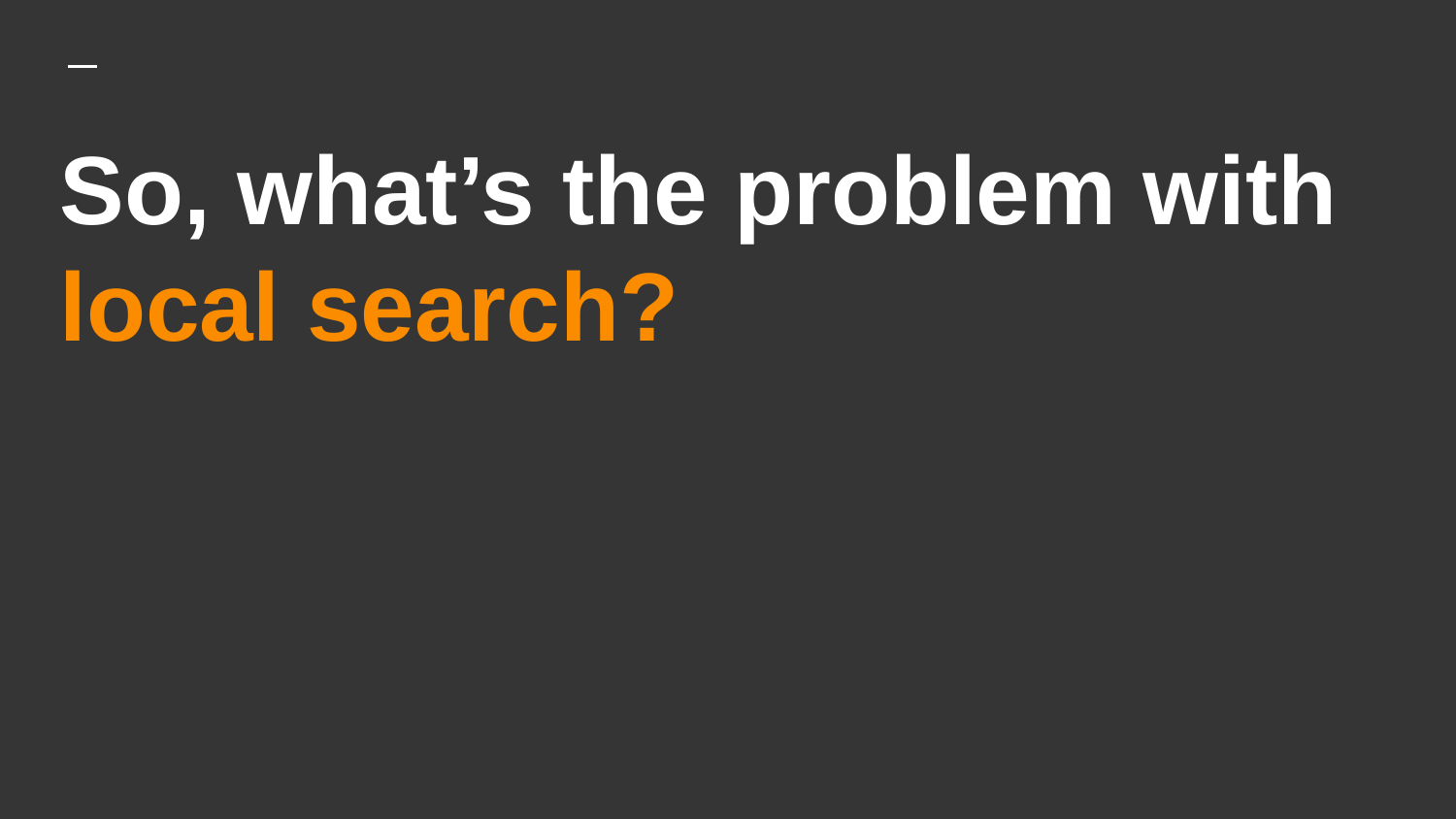

# So, what’s the problem with local search?